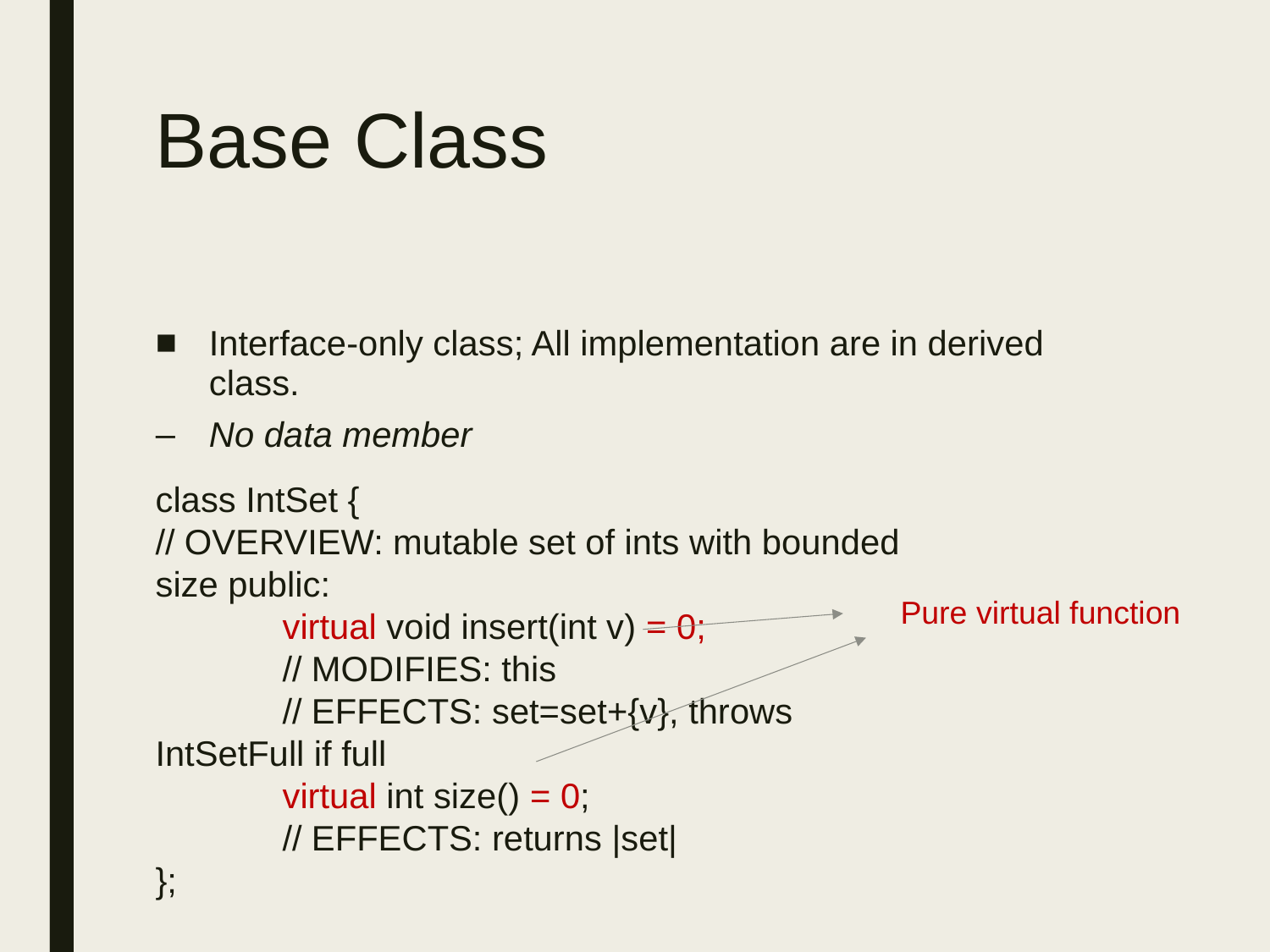

# Base Class
Interface-only class; All implementation are in derived class.
No data member

class IntSet {
// OVERVIEW: mutable set of ints with bounded size public:
	virtual void insert(int v) = 0;
	// MODIFIES: this
	// EFFECTS: set=set+{v}, throws IntSetFull if full
	virtual int size() = 0;
	// EFFECTS: returns |set|
};
Pure virtual function